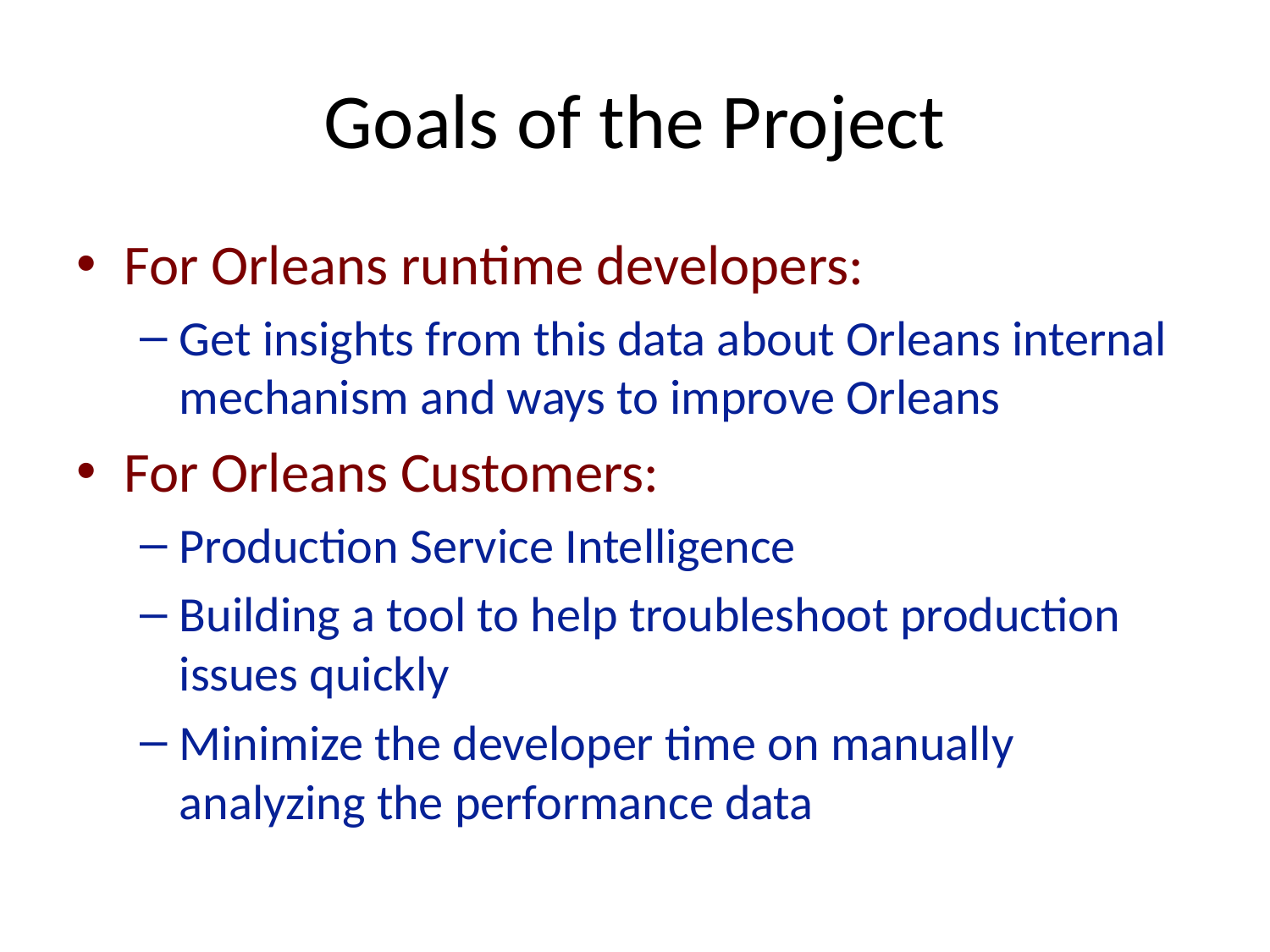

# Goals of the Project
For Orleans runtime developers:
Get insights from this data about Orleans internal mechanism and ways to improve Orleans
For Orleans Customers:
Production Service Intelligence
Building a tool to help troubleshoot production issues quickly
Minimize the developer time on manually analyzing the performance data